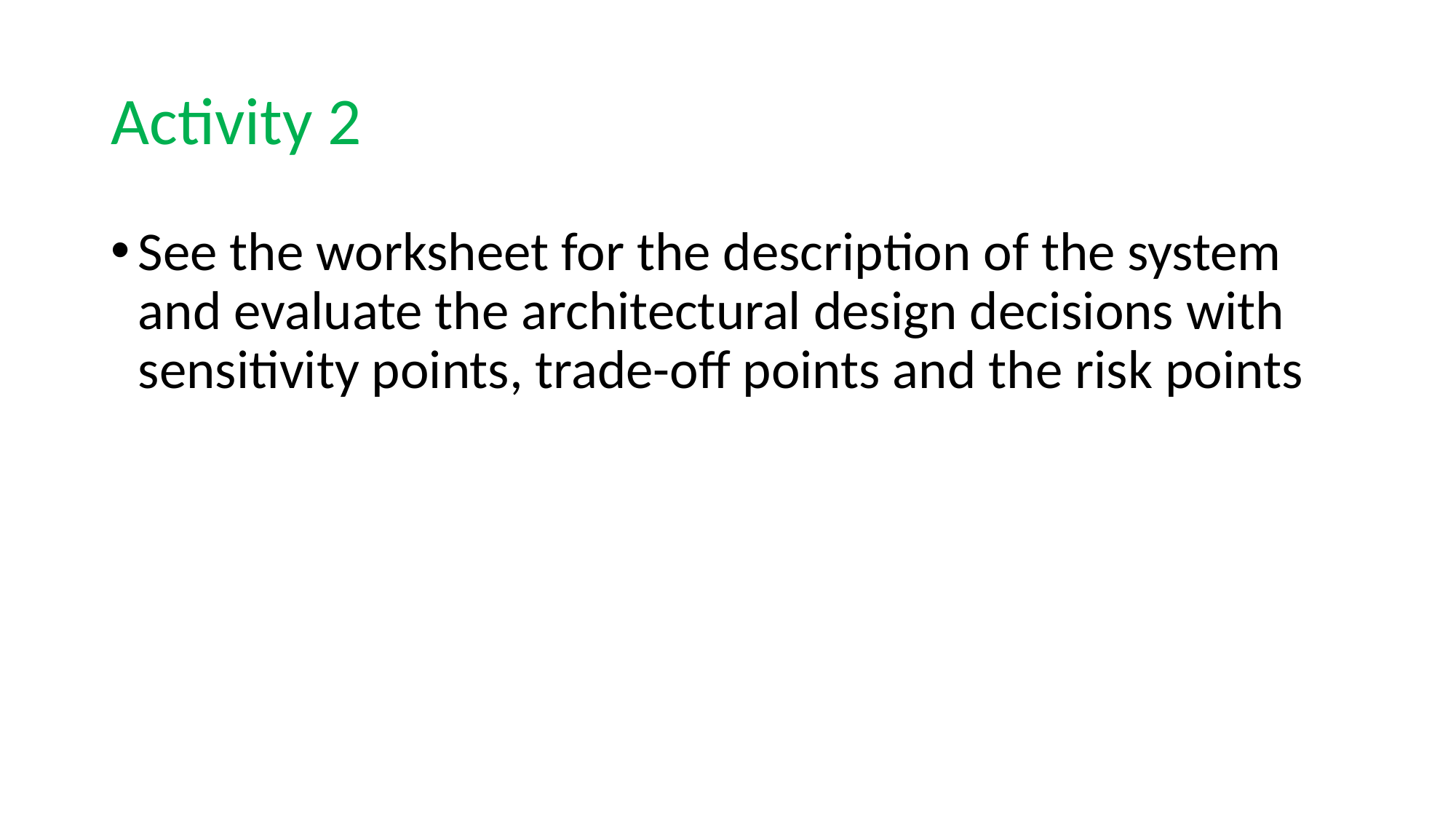

# Activity 2
See the worksheet for the description of the system and evaluate the architectural design decisions with sensitivity points, trade-off points and the risk points